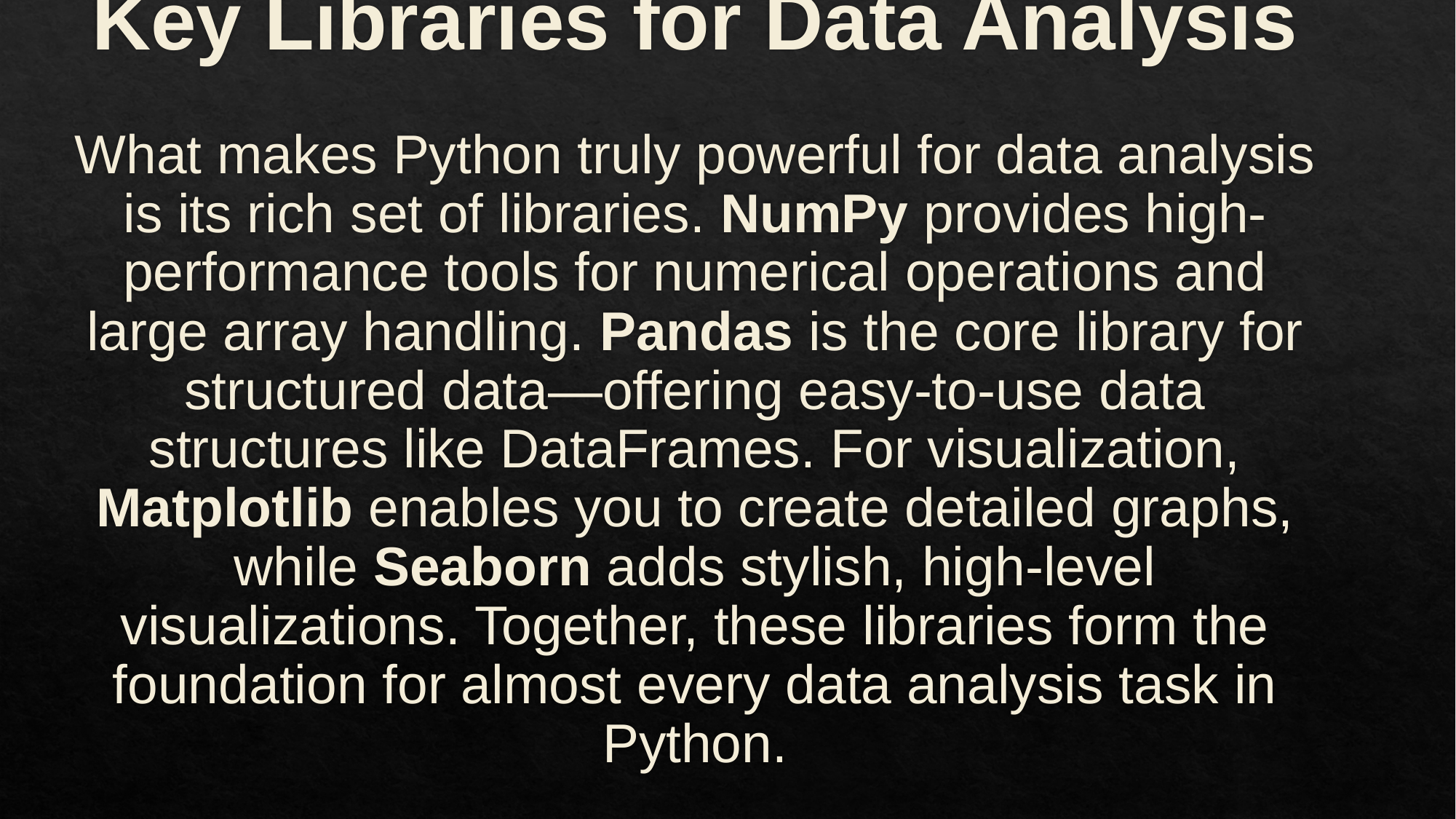

# Key Libraries for Data Analysis What makes Python truly powerful for data analysis is its rich set of libraries. NumPy provides high-performance tools for numerical operations and large array handling. Pandas is the core library for structured data—offering easy-to-use data structures like DataFrames. For visualization, Matplotlib enables you to create detailed graphs, while Seaborn adds stylish, high-level visualizations. Together, these libraries form the foundation for almost every data analysis task in Python.